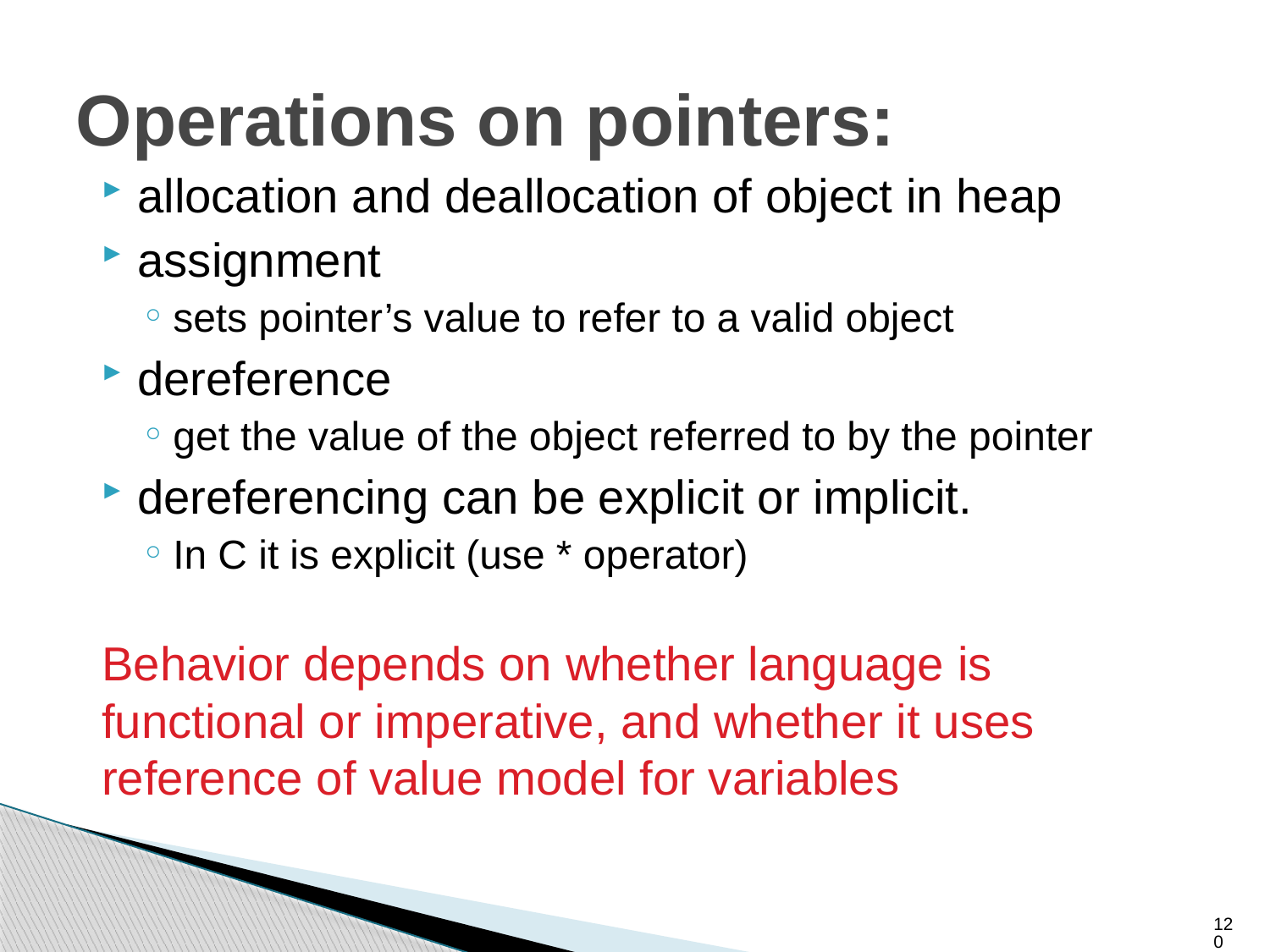

# Operations on pointers:
allocation and deallocation of object in heap
assignment
sets pointer’s value to refer to a valid object
dereference
get the value of the object referred to by the pointer
dereferencing can be explicit or implicit.
In C it is explicit (use * operator)
Behavior depends on whether language is functional or imperative, and whether it uses reference of value model for variables
120